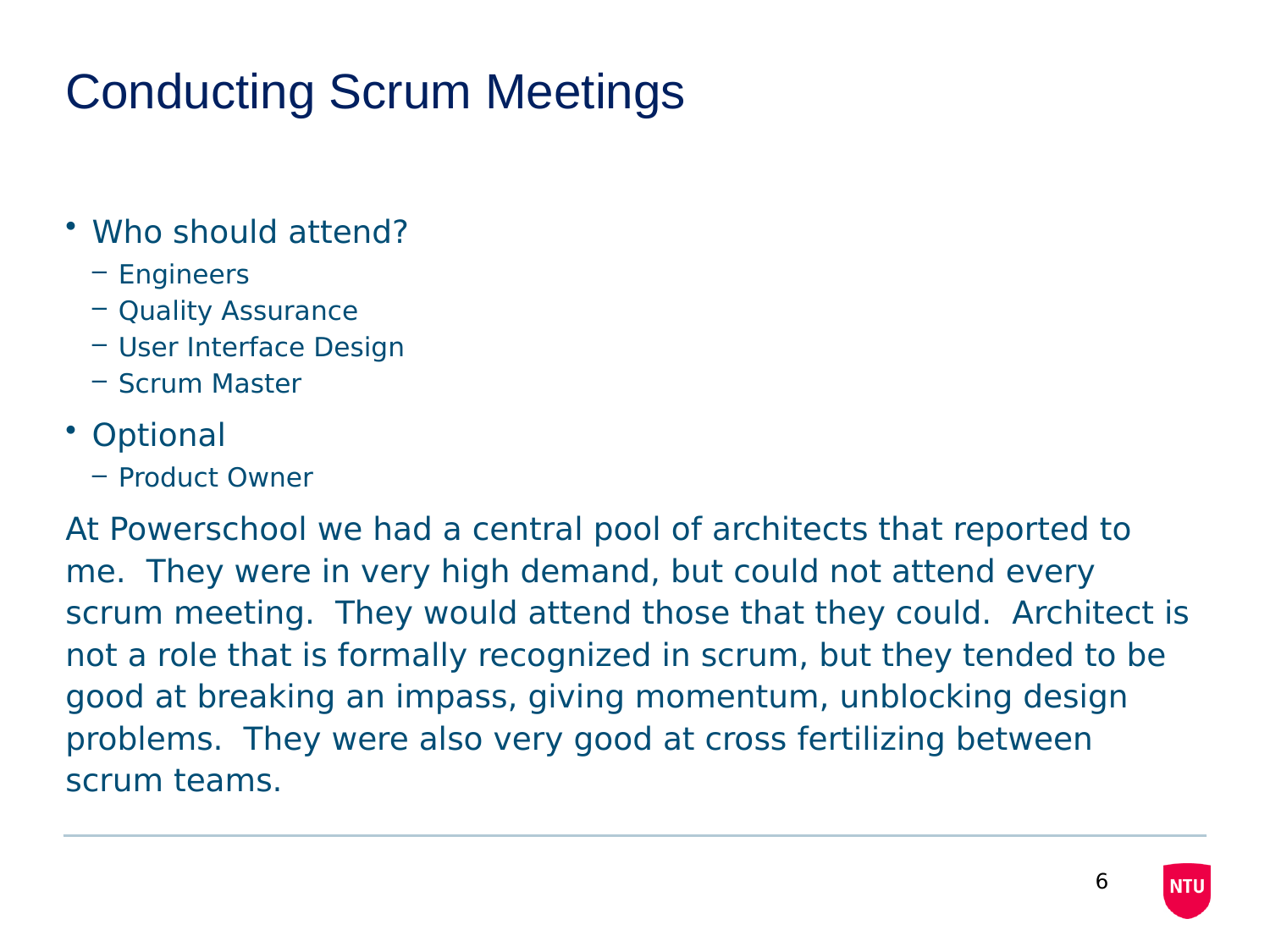

# Conducting Scrum Meetings
Who should attend?
Engineers
Quality Assurance
User Interface Design
Scrum Master
Optional
Product Owner
At Powerschool we had a central pool of architects that reported to me.  They were in very high demand, but could not attend every scrum meeting.  They would attend those that they could.  Architect is not a role that is formally recognized in scrum, but they tended to be good at breaking an impass, giving momentum, unblocking design problems.  They were also very good at cross fertilizing between scrum teams.

6